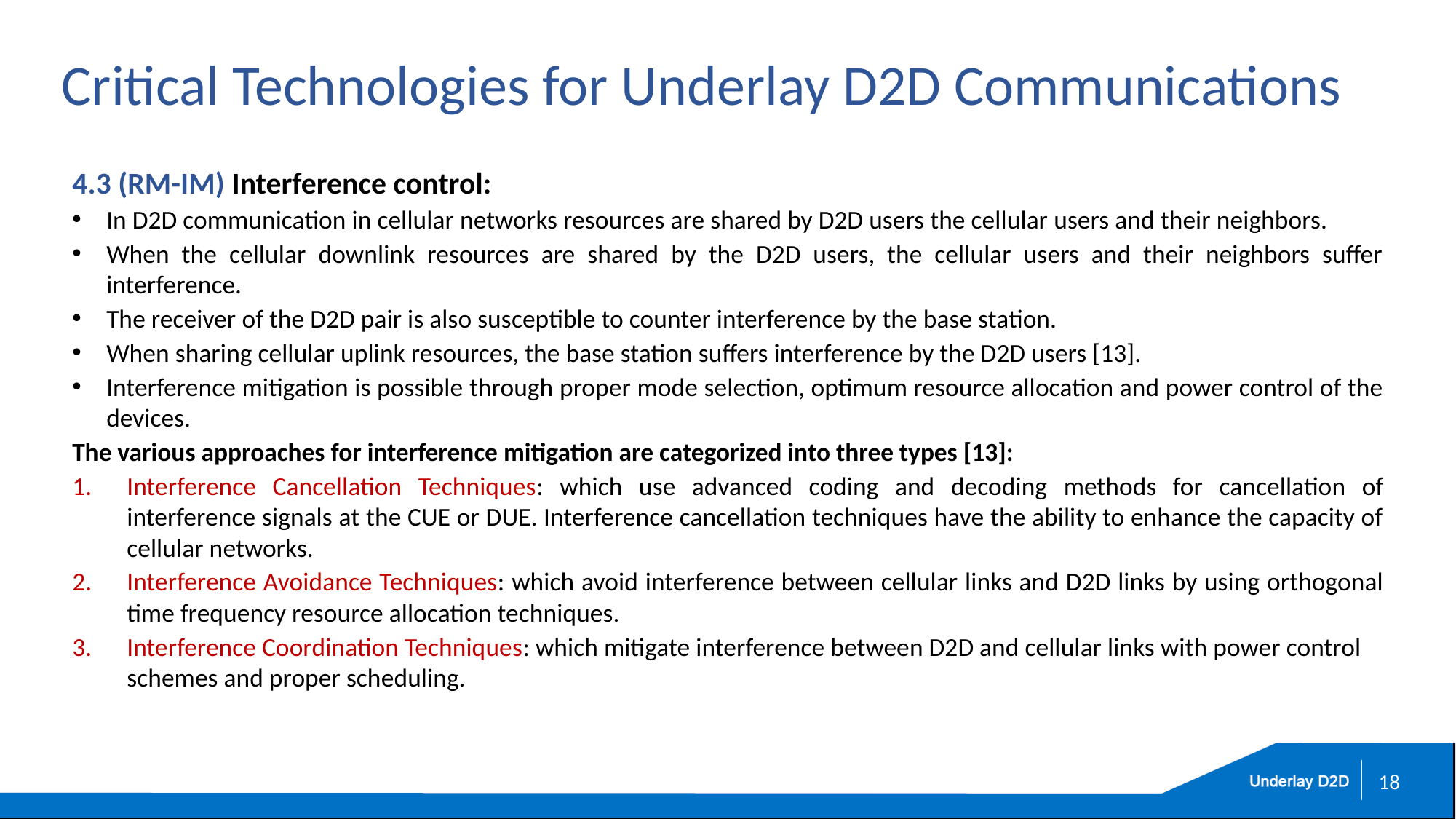

# Critical Technologies for Underlay D2D Communications
4.3 (RM-IM) Interference control:
In D2D communication in cellular networks resources are shared by D2D users the cellular users and their neighbors.
When the cellular downlink resources are shared by the D2D users, the cellular users and their neighbors suffer interference.
The receiver of the D2D pair is also susceptible to counter interference by the base station.
When sharing cellular uplink resources, the base station suffers interference by the D2D users [13].
Interference mitigation is possible through proper mode selection, optimum resource allocation and power control of the devices.
The various approaches for interference mitigation are categorized into three types [13]:
Interference Cancellation Techniques: which use advanced coding and decoding methods for cancellation of interference signals at the CUE or DUE. Interference cancellation techniques have the ability to enhance the capacity of cellular networks.
Interference Avoidance Techniques: which avoid interference between cellular links and D2D links by using orthogonal time frequency resource allocation techniques.
Interference Coordination Techniques: which mitigate interference between D2D and cellular links with power control schemes and proper scheduling.

18